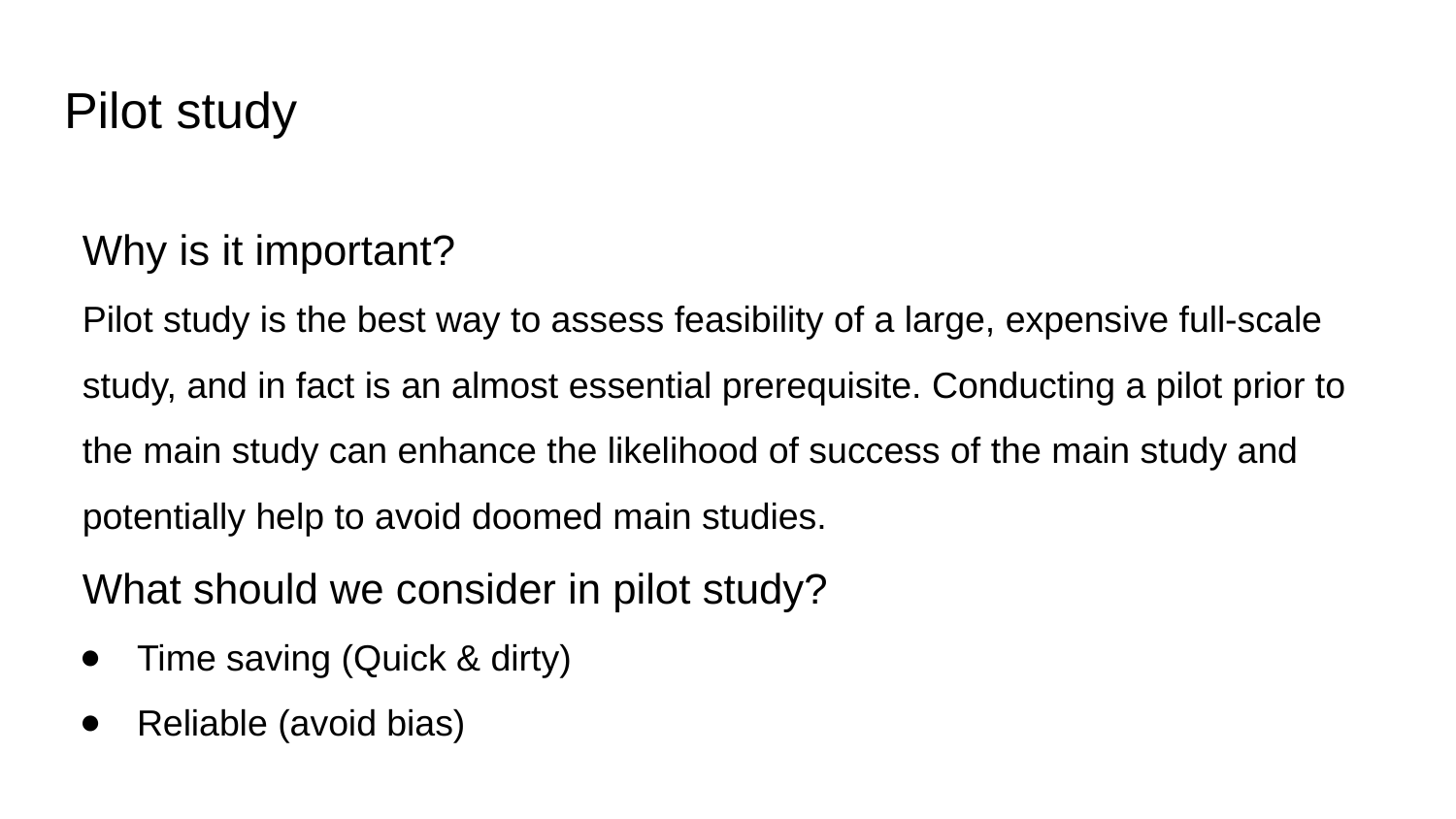

# Pilot study
Why is it important?
Pilot study is the best way to assess feasibility of a large, expensive full-scale study, and in fact is an almost essential prerequisite. Conducting a pilot prior to the main study can enhance the likelihood of success of the main study and potentially help to avoid doomed main studies.
What should we consider in pilot study?
Time saving (Quick & dirty)
Reliable (avoid bias)